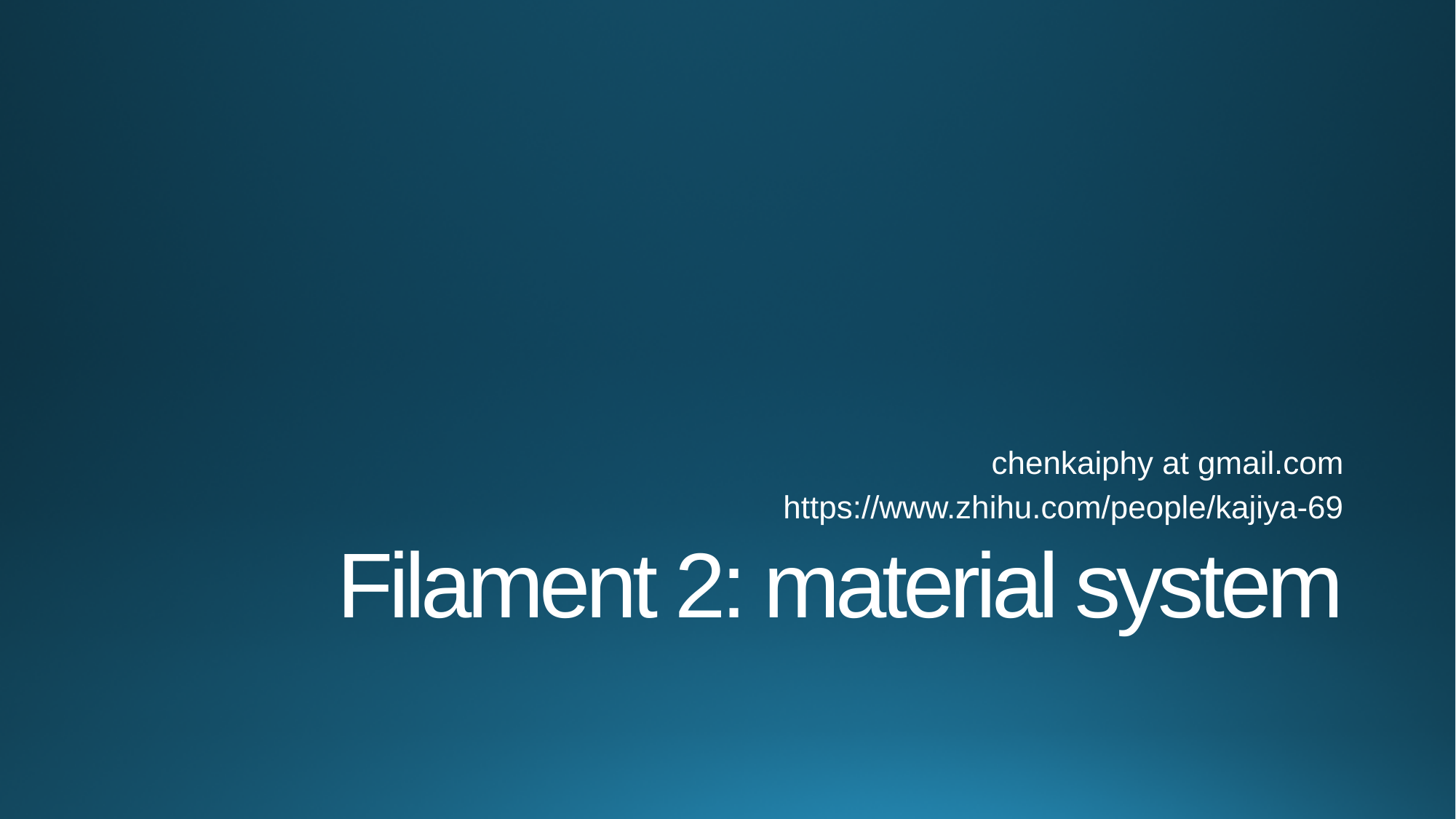

chenkaiphy at gmail.com
https://www.zhihu.com/people/kajiya-69
# Filament 2: material system